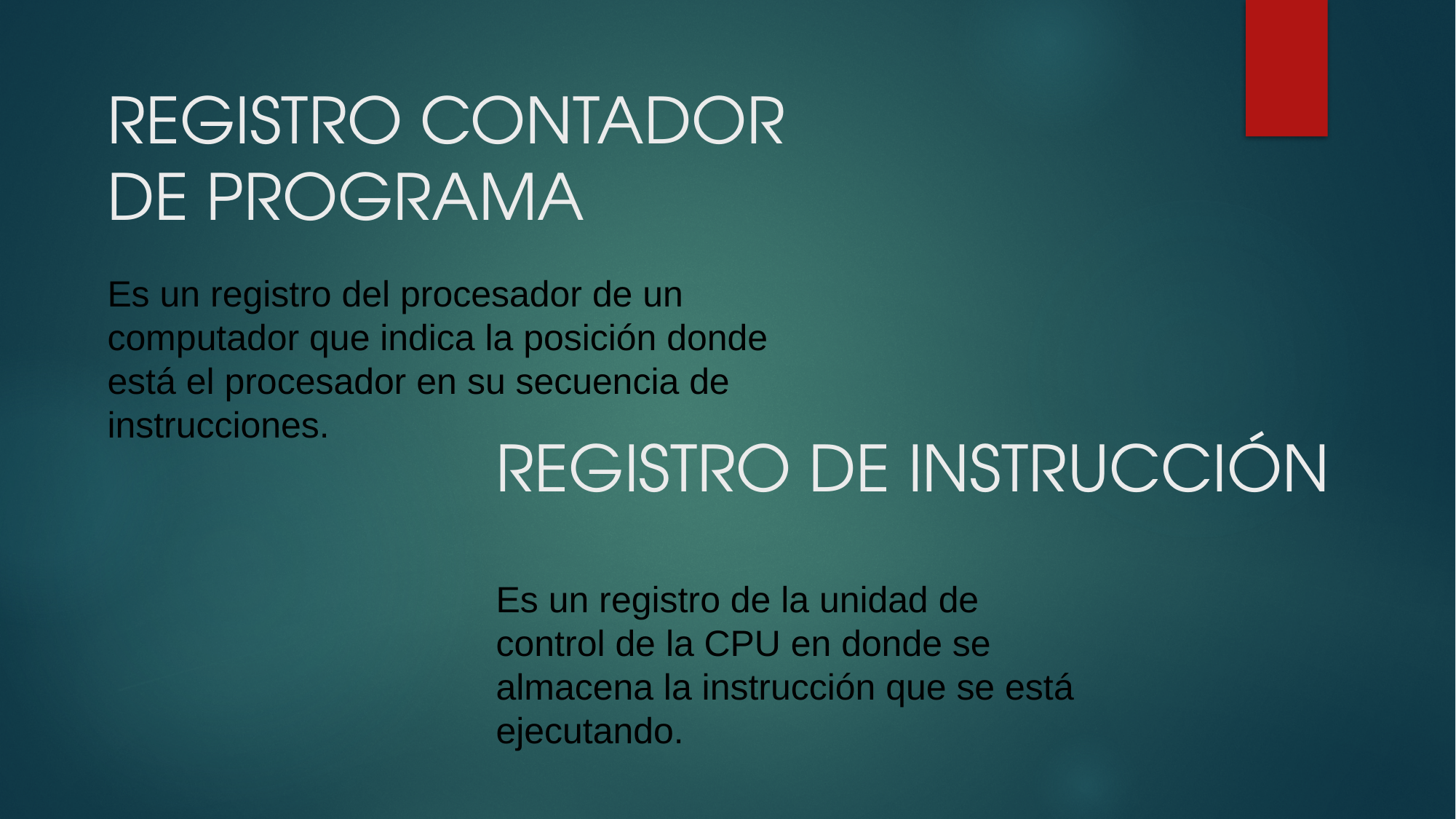

REGISTRO CONTADOR DE PROGRAMA
Es un registro del procesador de un computador que indica la posición donde está el procesador en su secuencia de instrucciones.
# REGISTRO DE INSTRUCCIÓN
Es un registro de la unidad de control de la CPU en donde se almacena la instrucción que se está ejecutando.